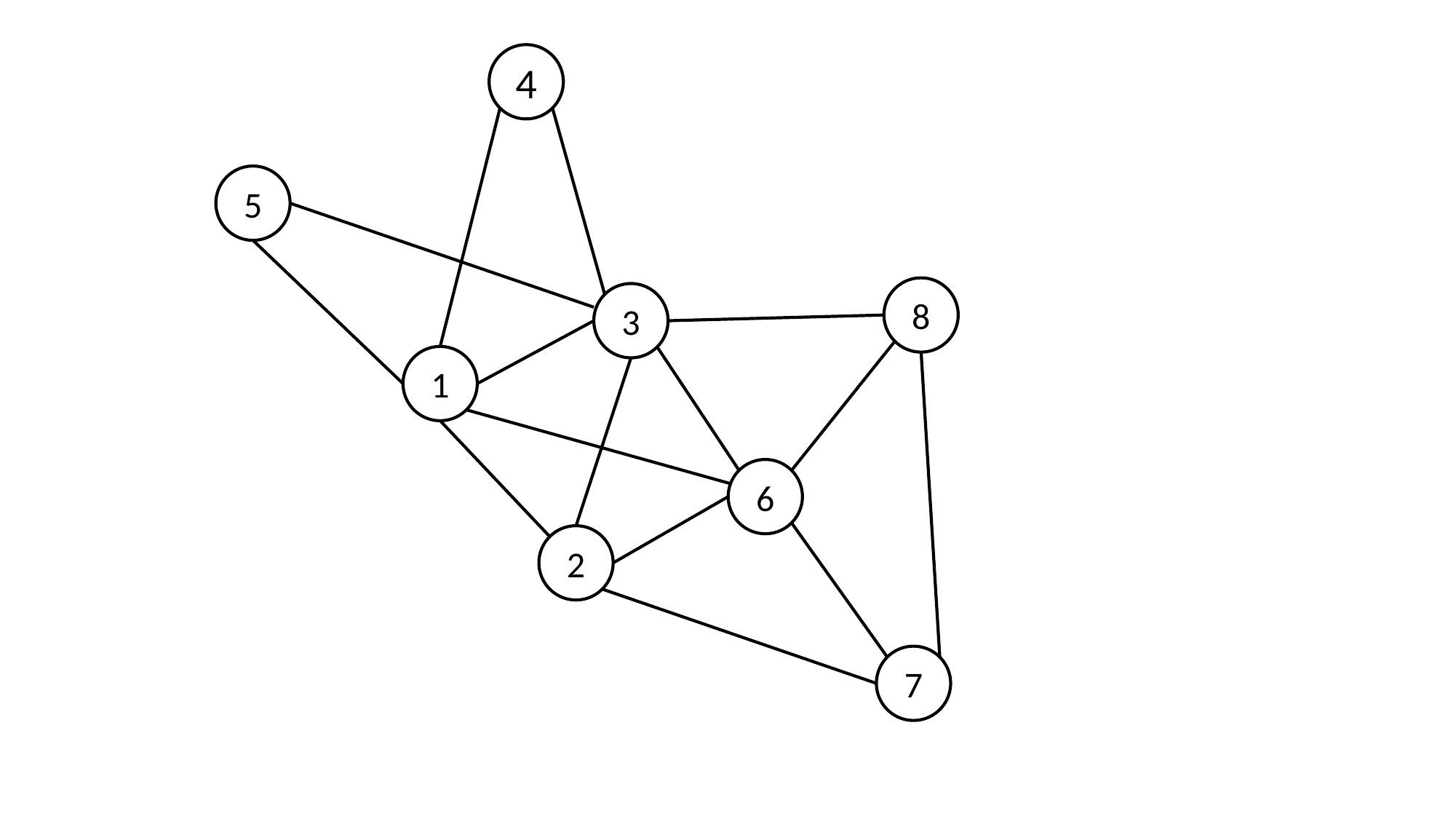

4
5
8
3
1
6
2
7